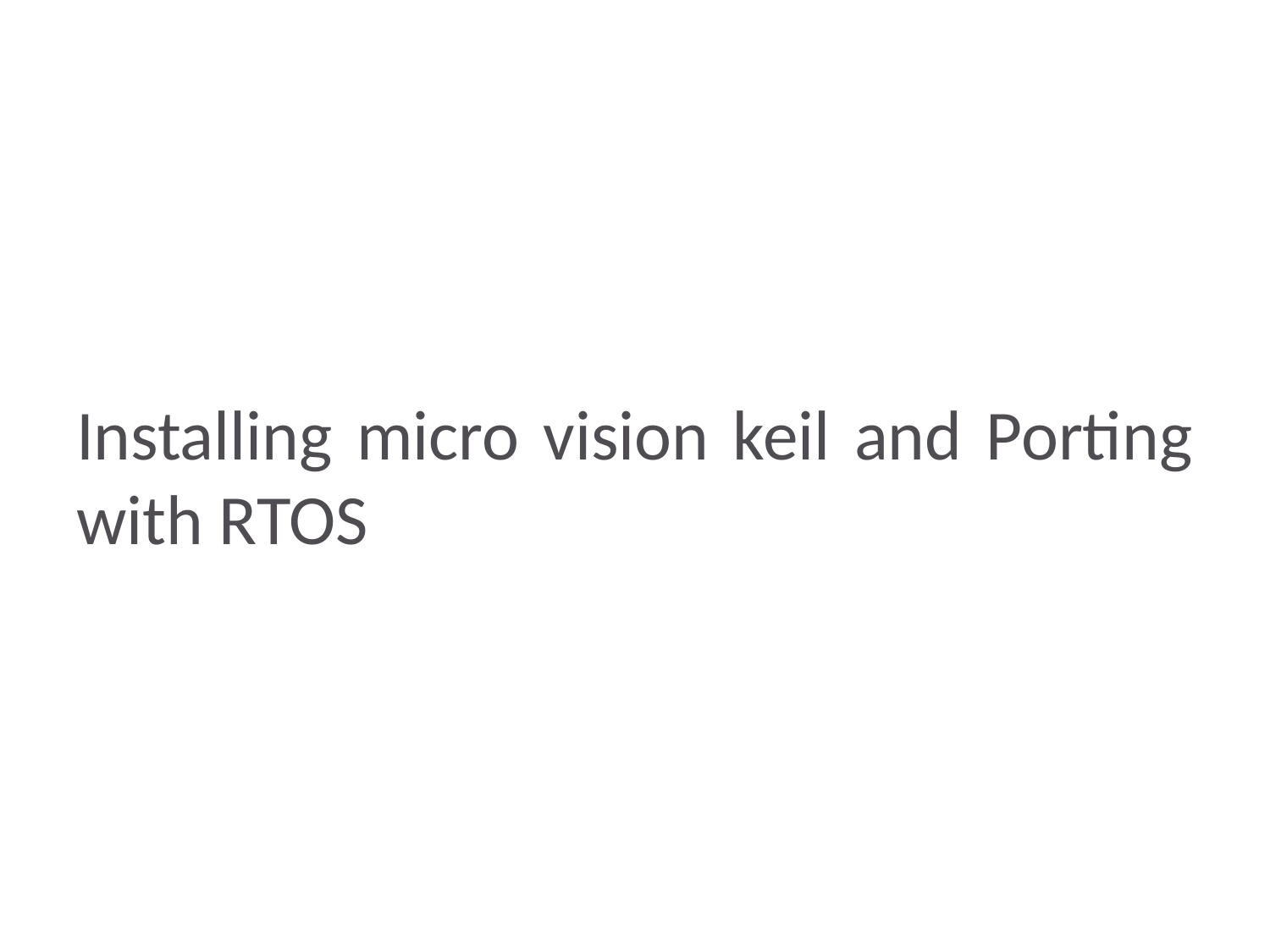

Installing micro vision keil and Porting with RTOS